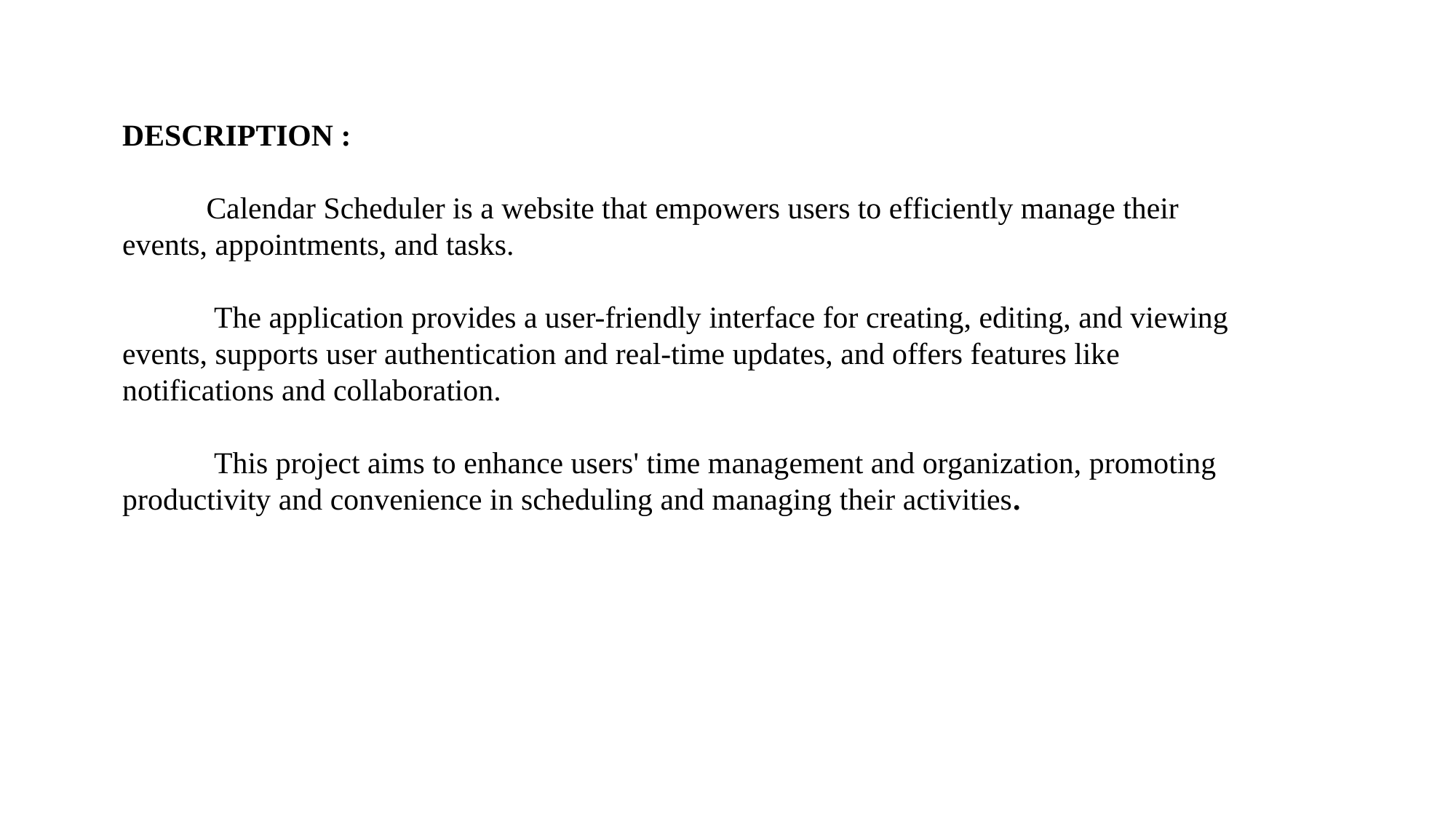

DESCRIPTION :

           Calendar Scheduler is a website that empowers users to efficiently manage their events, appointments, and tasks.

            The application provides a user-friendly interface for creating, editing, and viewing events, supports user authentication and real-time updates, and offers features like notifications and collaboration.

            This project aims to enhance users' time management and organization, promoting productivity and convenience in scheduling and managing their activities.